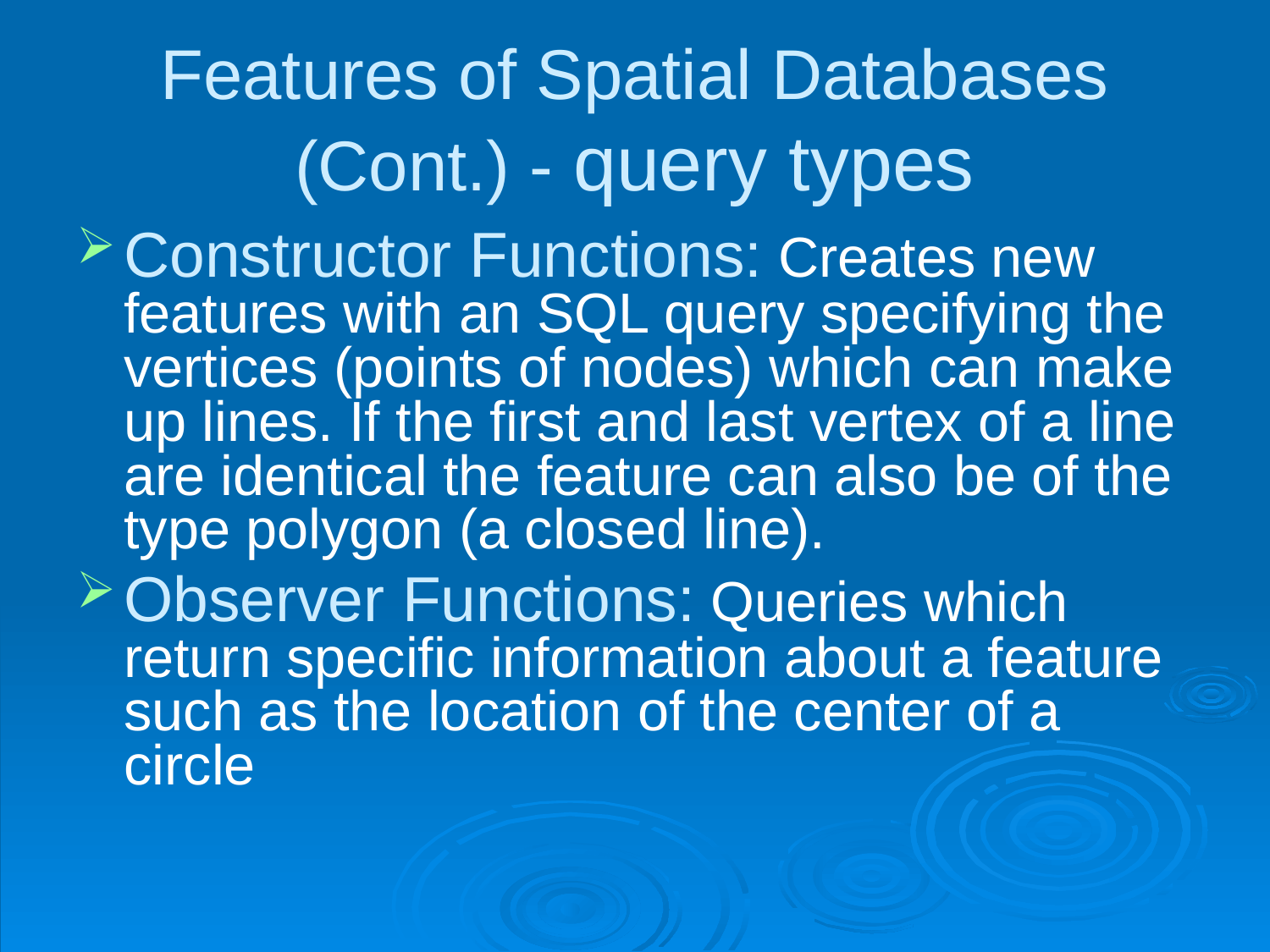

# Features of Spatial Databases (Cont.) - query types
Constructor Functions: Creates new features with an SQL query specifying the vertices (points of nodes) which can make up lines. If the first and last vertex of a line are identical the feature can also be of the type polygon (a closed line).
Observer Functions: Queries which return specific information about a feature such as the location of the center of a circle